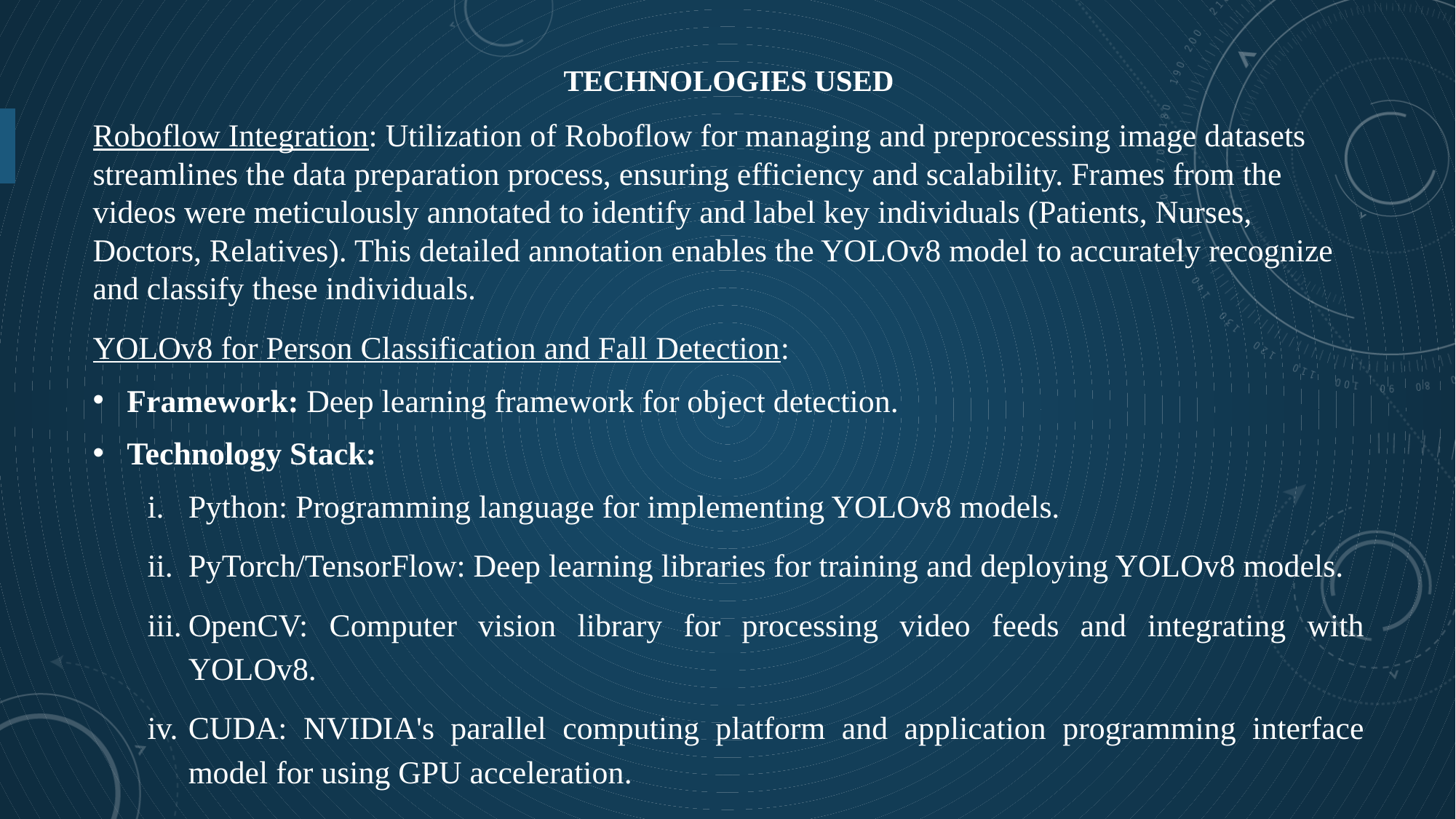

# TECHNOLOGIES USED
Roboflow Integration: Utilization of Roboflow for managing and preprocessing image datasets streamlines the data preparation process, ensuring efficiency and scalability. Frames from the videos were meticulously annotated to identify and label key individuals (Patients, Nurses, Doctors, Relatives). This detailed annotation enables the YOLOv8 model to accurately recognize and classify these individuals.
YOLOv8 for Person Classification and Fall Detection:
Framework: Deep learning framework for object detection.
Technology Stack:
Python: Programming language for implementing YOLOv8 models.
PyTorch/TensorFlow: Deep learning libraries for training and deploying YOLOv8 models.
OpenCV: Computer vision library for processing video feeds and integrating with YOLOv8.
CUDA: NVIDIA's parallel computing platform and application programming interface model for using GPU acceleration.